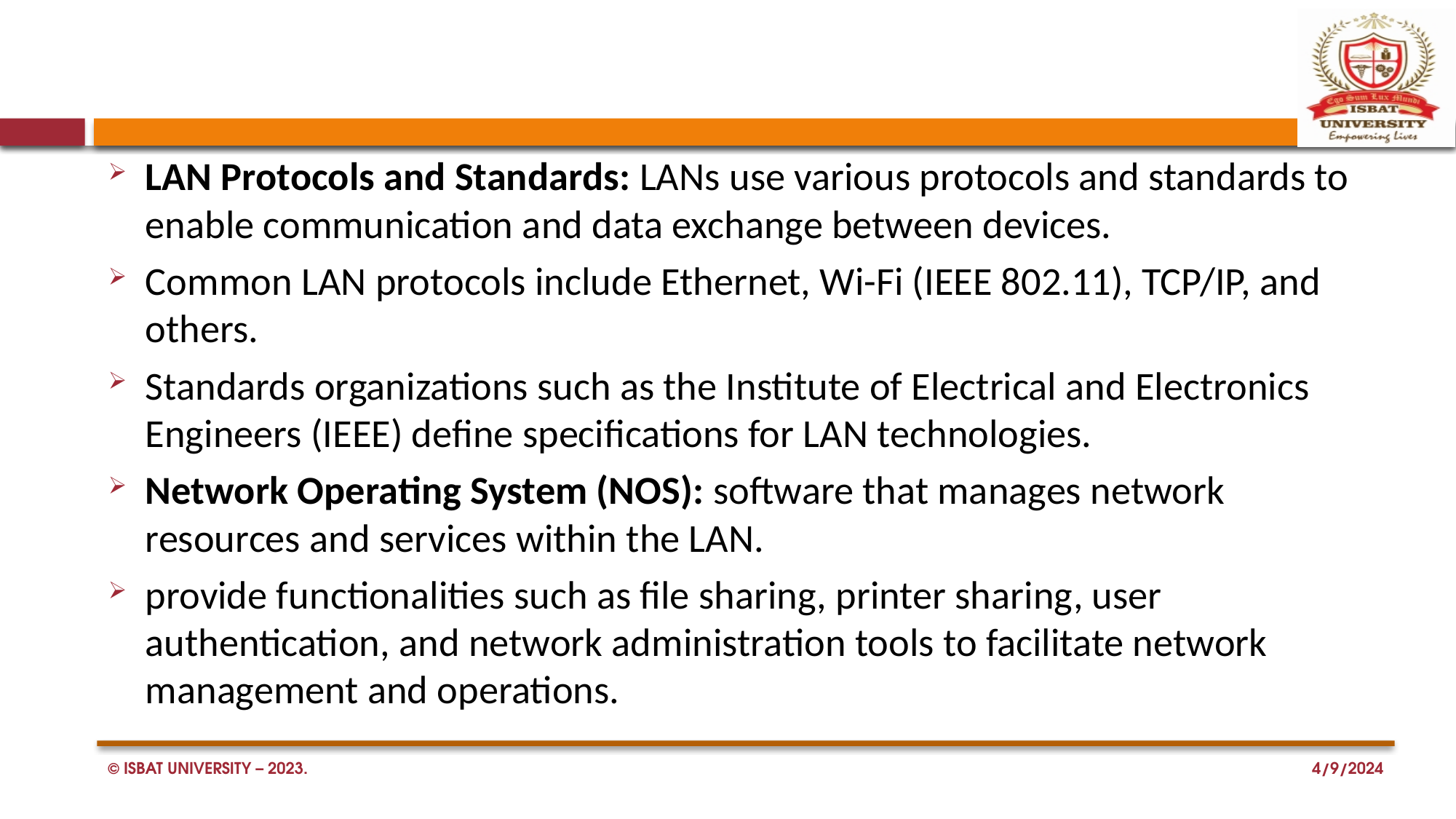

#
LAN Protocols and Standards: LANs use various protocols and standards to enable communication and data exchange between devices.
Common LAN protocols include Ethernet, Wi-Fi (IEEE 802.11), TCP/IP, and others.
Standards organizations such as the Institute of Electrical and Electronics Engineers (IEEE) define specifications for LAN technologies.
Network Operating System (NOS): software that manages network resources and services within the LAN.
provide functionalities such as file sharing, printer sharing, user authentication, and network administration tools to facilitate network management and operations.